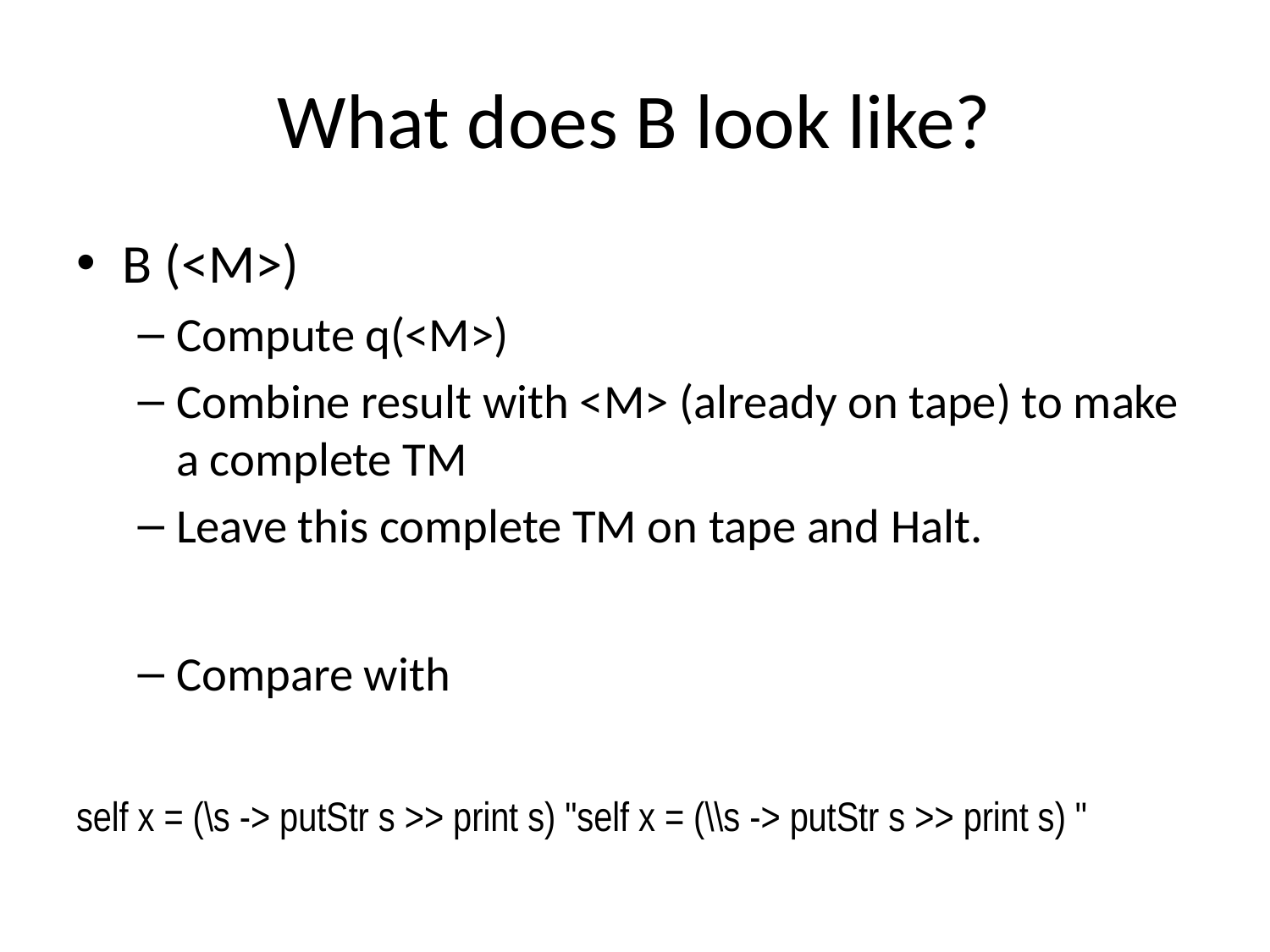

# What does B look like?
B (<M>)
Compute q(<M>)
Combine result with <M> (already on tape) to make a complete TM
Leave this complete TM on tape and Halt.

Compare with

self x = (\s -> putStr s >> print s) "self x = (\\s -> putStr s >> print s) "